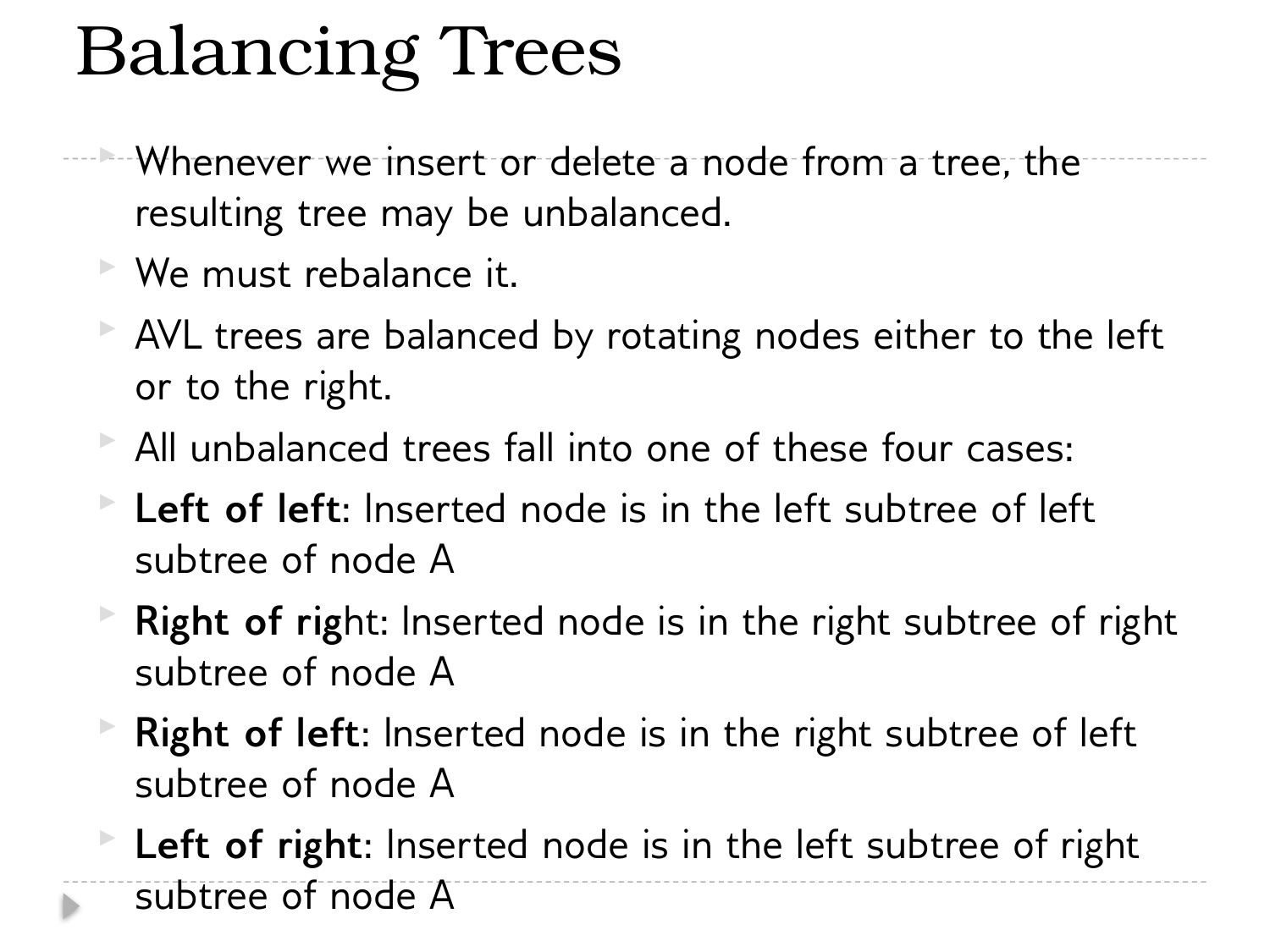

# Balancing Trees
Whenever we insert or delete a node from a tree, the resulting tree may be unbalanced.
We must rebalance it.
AVL trees are balanced by rotating nodes either to the left or to the right.
All unbalanced trees fall into one of these four cases:
Left of left: Inserted node is in the left subtree of left subtree of node A
Right of right: Inserted node is in the right subtree of right subtree of node A
Right of left: Inserted node is in the right subtree of left subtree of node A
Left of right: Inserted node is in the left subtree of right subtree of node A